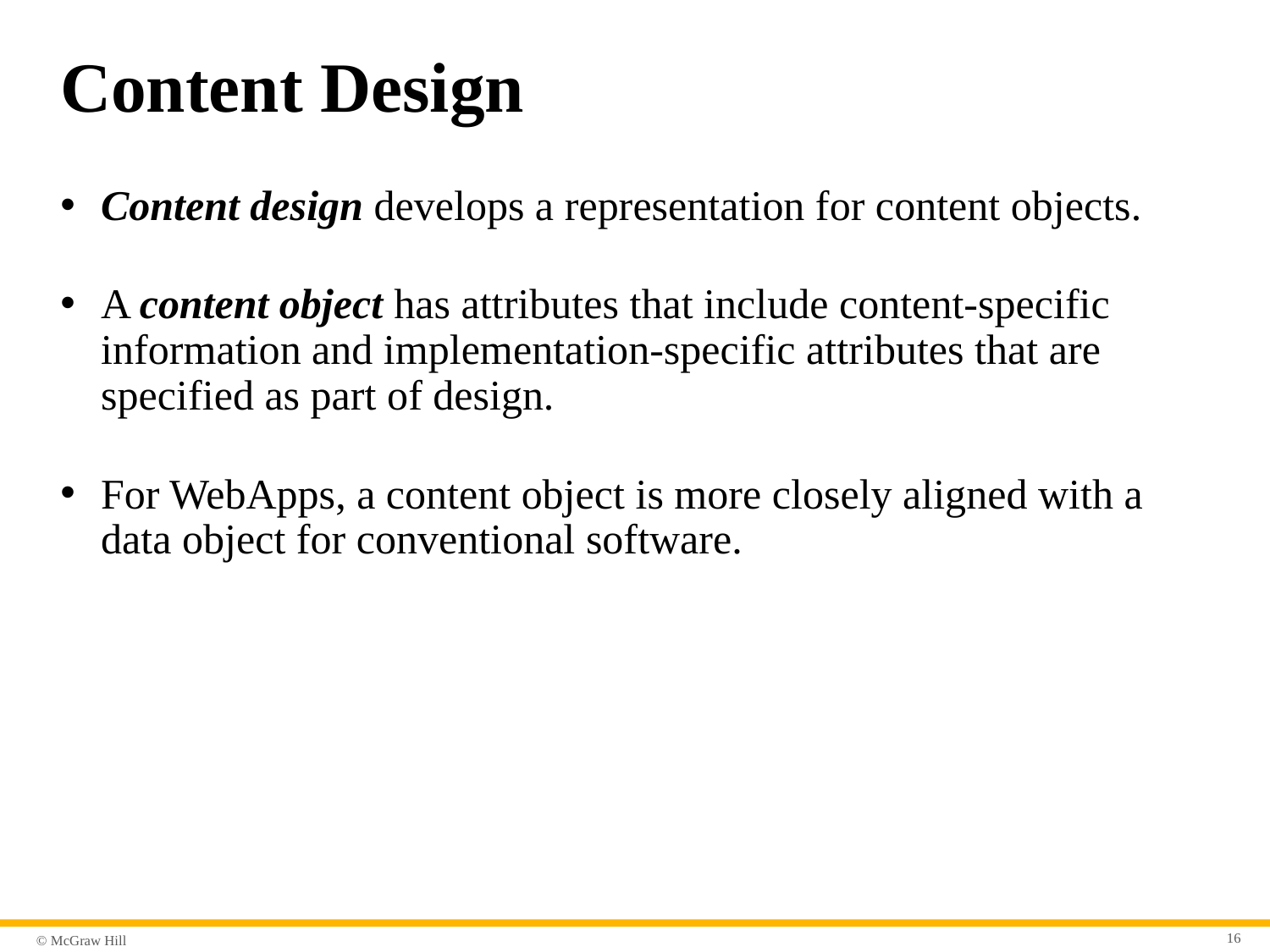

# Content Design
Content design develops a representation for content objects.
A content object has attributes that include content-specific information and implementation-specific attributes that are specified as part of design.
For WebApps, a content object is more closely aligned with a data object for conventional software.
16